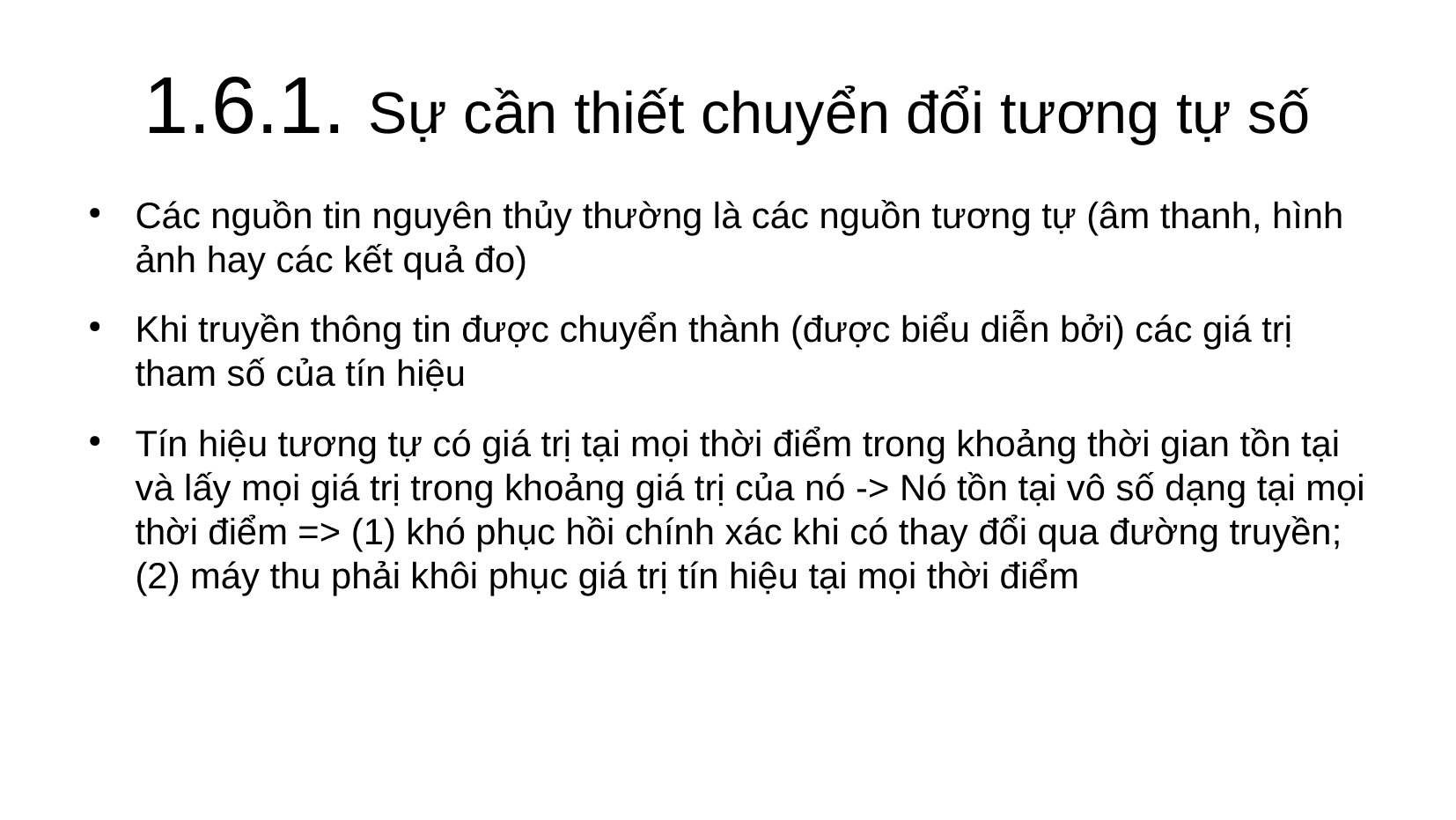

# 1.6.1. Sự cần thiết chuyển đổi tương tự số
Các nguồn tin nguyên thủy thường là các nguồn tương tự (âm thanh, hình ảnh hay các kết quả đo)
Khi truyền thông tin được chuyển thành (được biểu diễn bởi) các giá trị tham số của tín hiệu
Tín hiệu tương tự có giá trị tại mọi thời điểm trong khoảng thời gian tồn tại và lấy mọi giá trị trong khoảng giá trị của nó -> Nó tồn tại vô số dạng tại mọi thời điểm => (1) khó phục hồi chính xác khi có thay đổi qua đường truyền; (2) máy thu phải khôi phục giá trị tín hiệu tại mọi thời điểm